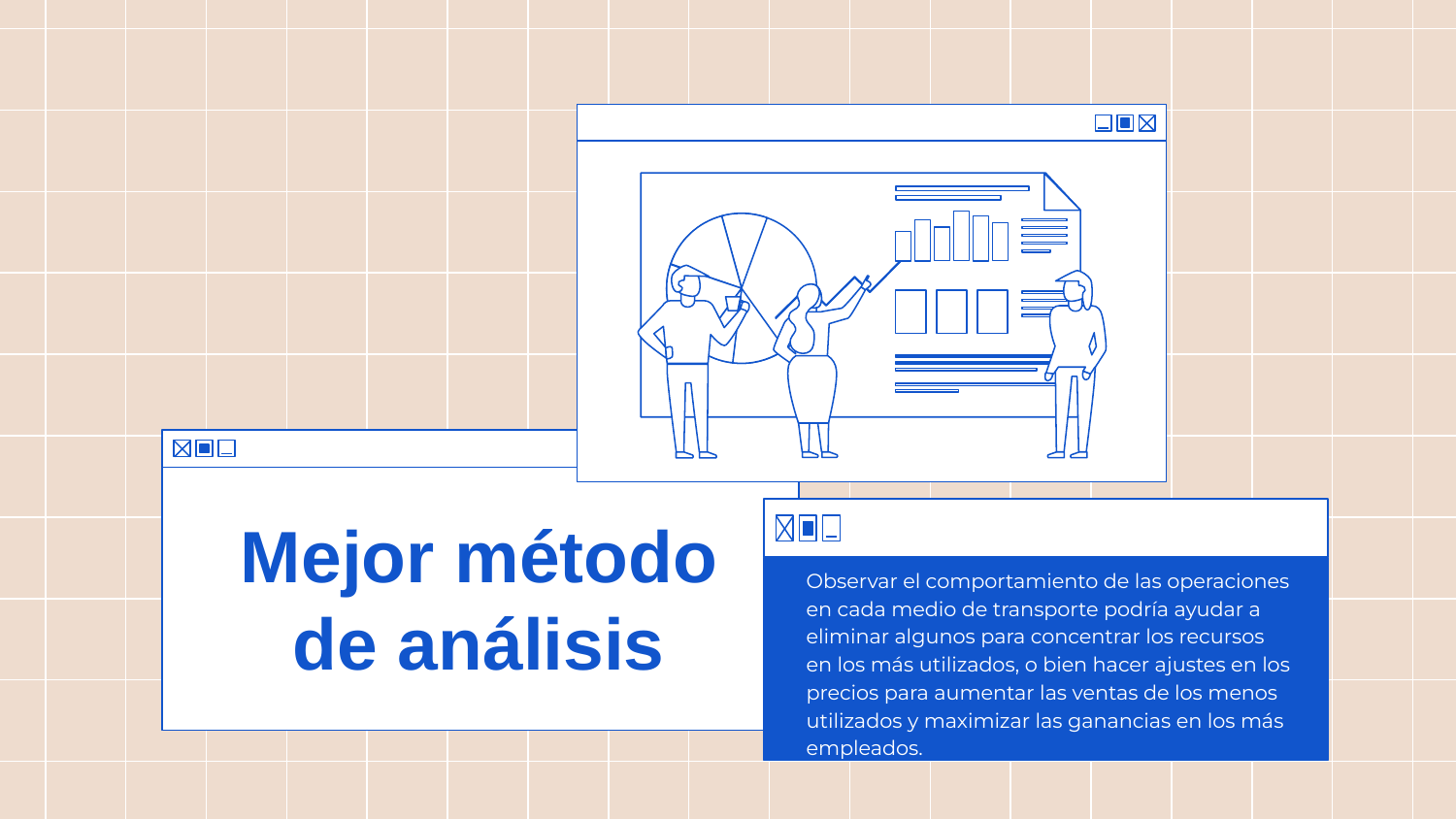

# Mejor método de análisis

Observar el comportamiento de las operaciones en cada medio de transporte podría ayudar a eliminar algunos para concentrar los recursos en los más utilizados, o bien hacer ajustes en los precios para aumentar las ventas de los menos utilizados y maximizar las ganancias en los más empleados.